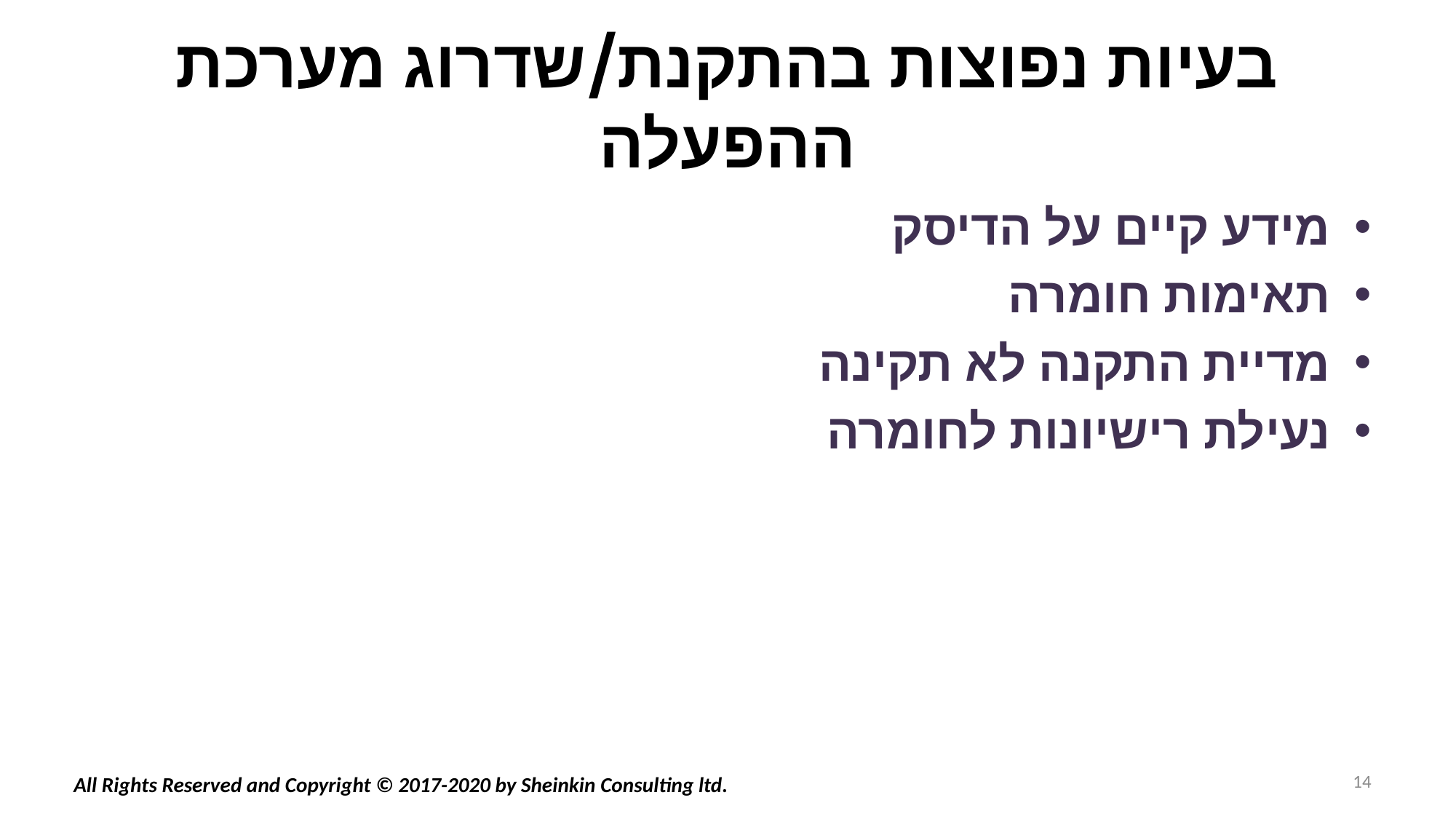

# בעיות נפוצות בהתקנת/שדרוג מערכת ההפעלה
מידע קיים על הדיסק
תאימות חומרה
מדיית התקנה לא תקינה
נעילת רישיונות לחומרה

14